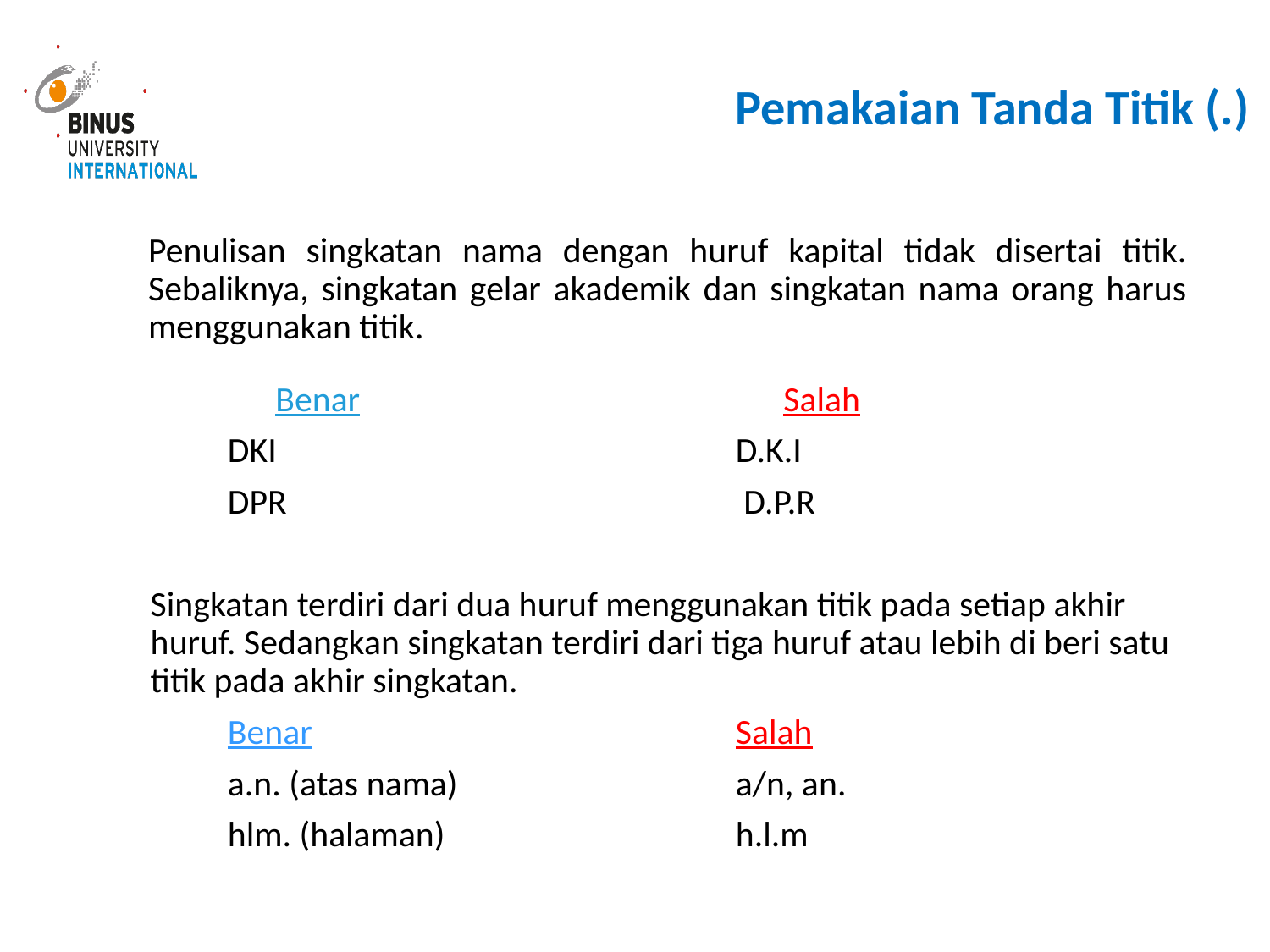

Pemakaian Tanda Titik (.)
	Penulisan singkatan nama dengan huruf kapital tidak disertai titik. Sebaliknya, singkatan gelar akademik dan singkatan nama orang harus menggunakan titik.
	Benar				Salah
	DKI				D.K.I
	DPR			           	 D.P.R

Singkatan terdiri dari dua huruf menggunakan titik pada setiap akhir huruf. Sedangkan singkatan terdiri dari tiga huruf atau lebih di beri satu titik pada akhir singkatan.
	Benar				Salah
	a.n. (atas nama)			a/n, an.
	hlm. (halaman)			h.l.m